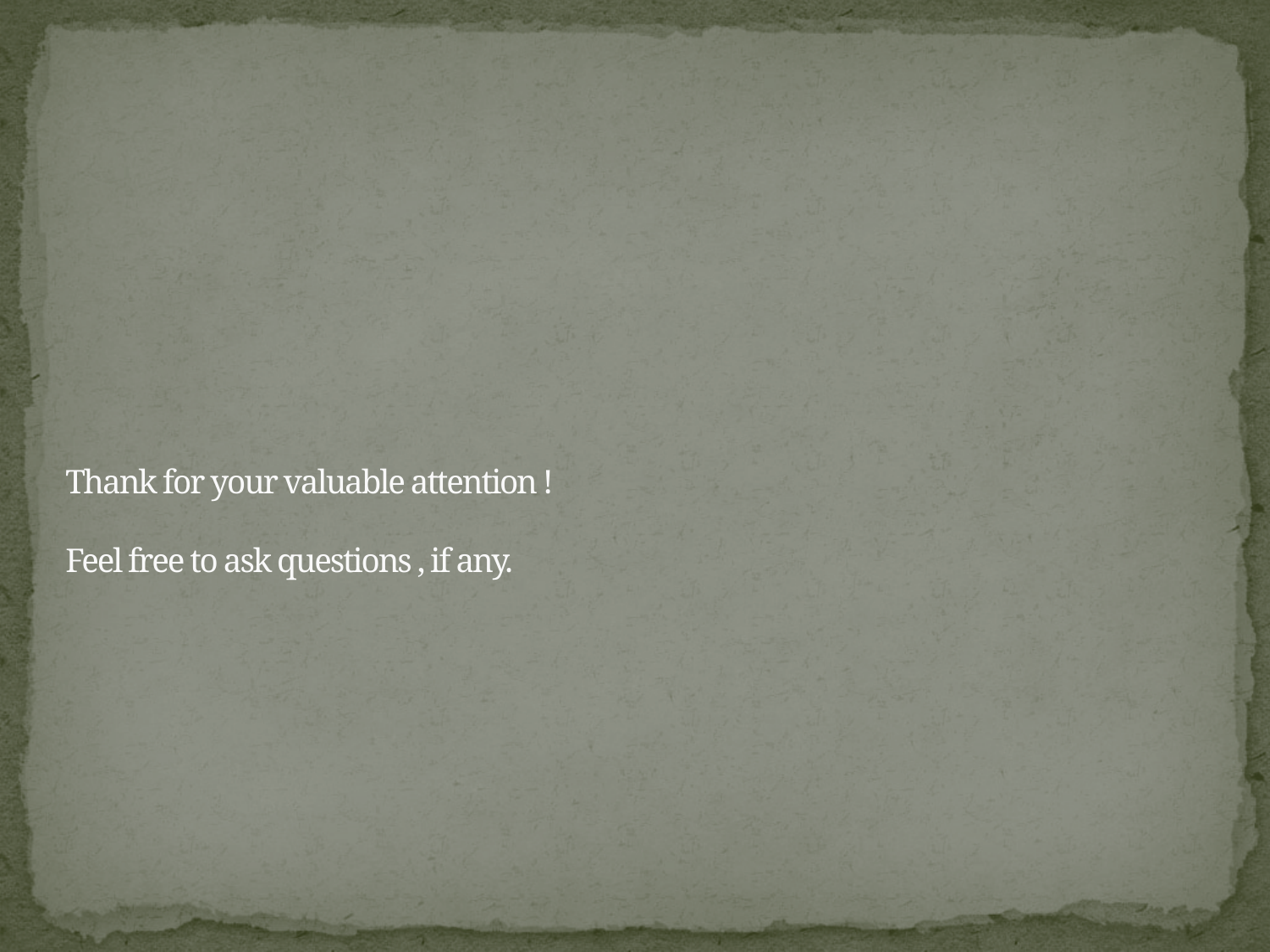

# Thank for your valuable attention ! Feel free to ask questions , if any.